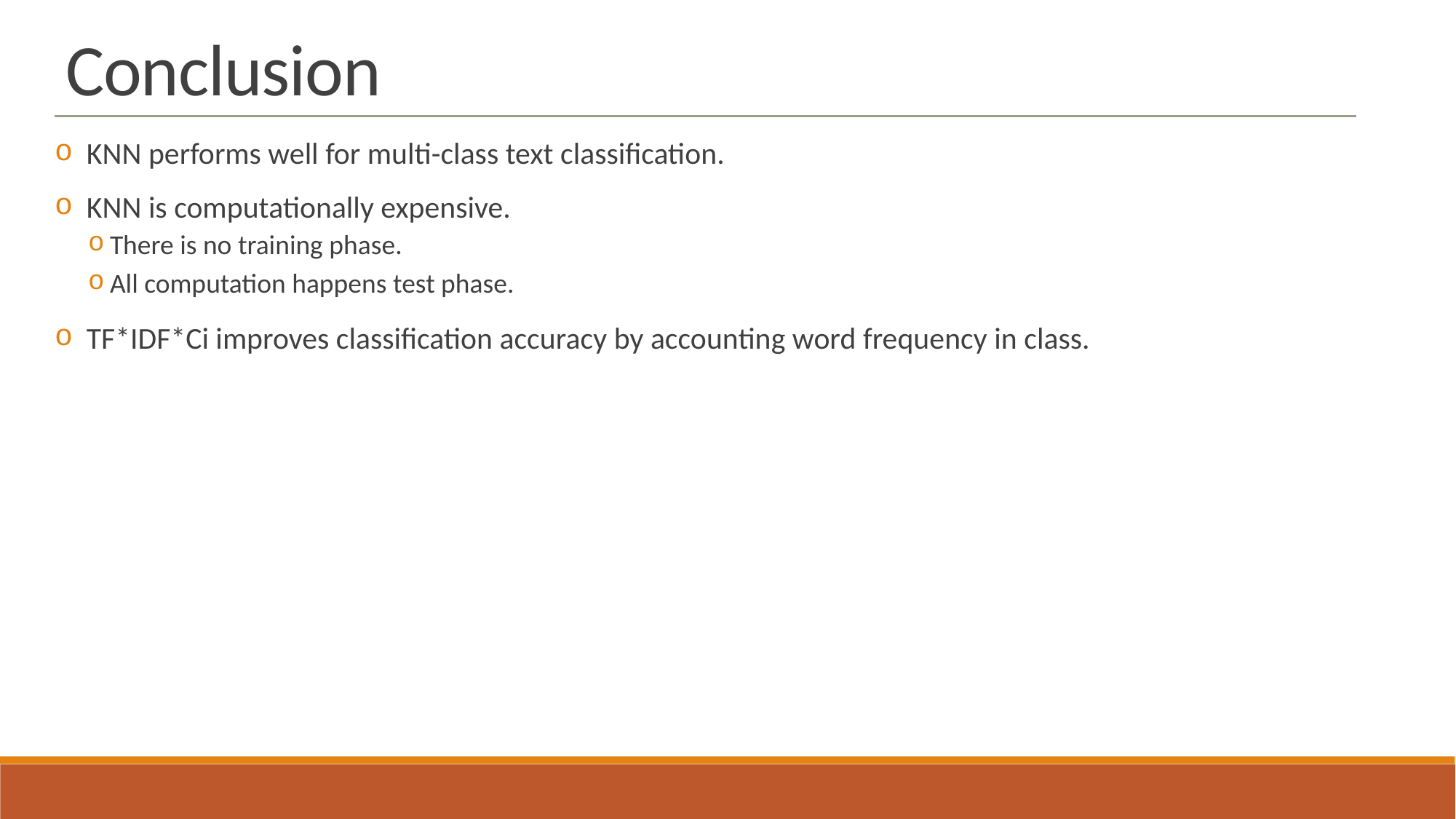

Conclusion
  KNN performs well for multi-class text classification.
  KNN is computationally expensive.
There is no training phase.
All computation happens test phase.
  TF*IDF*Ci improves classification accuracy by accounting word frequency in class.